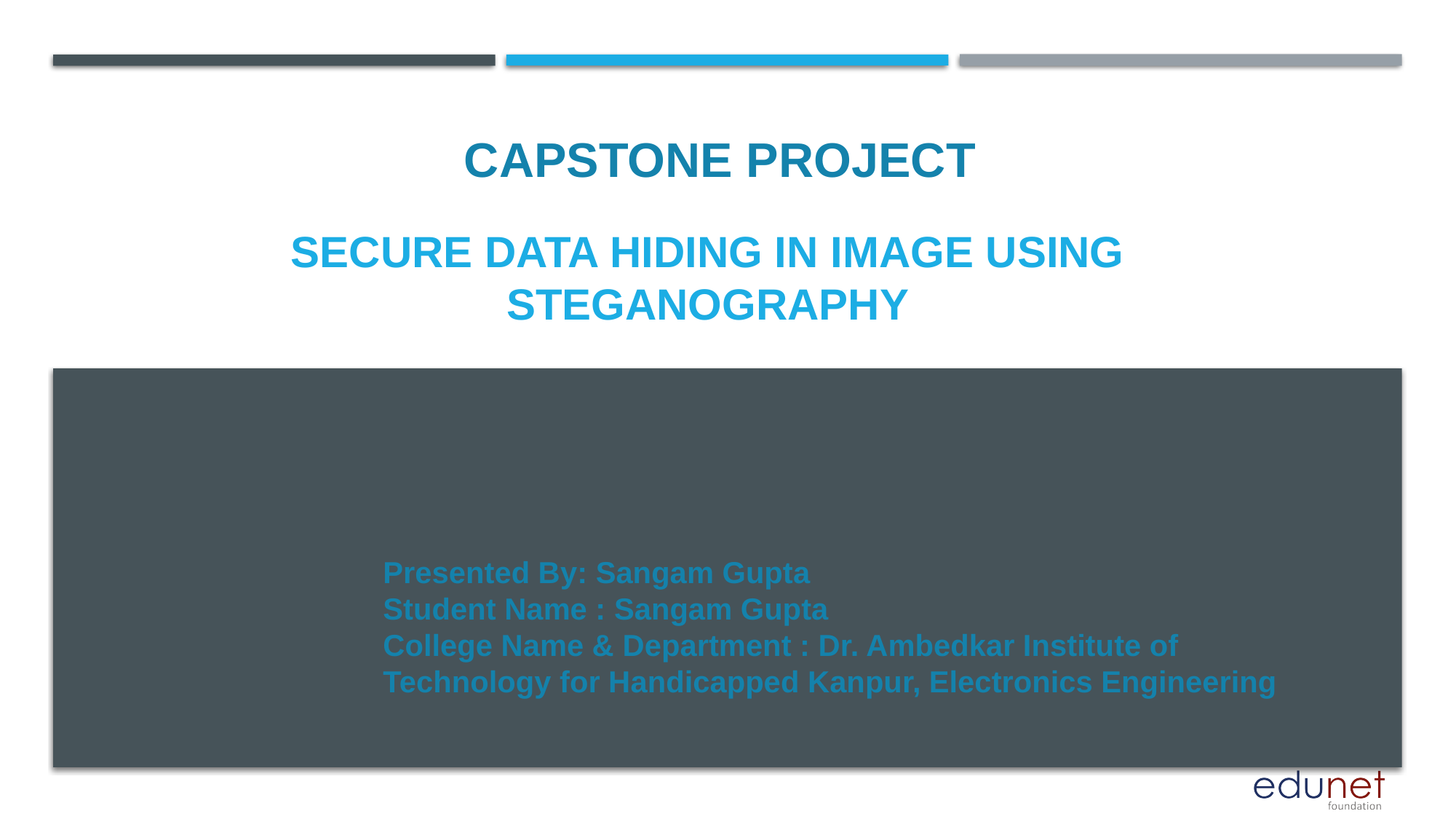

CAPSTONE PROJECT
# Secure Data Hiding in Image Using Steganography
Presented By: Sangam Gupta
Student Name : Sangam Gupta
College Name & Department : Dr. Ambedkar Institute of Technology for Handicapped Kanpur, Electronics Engineering